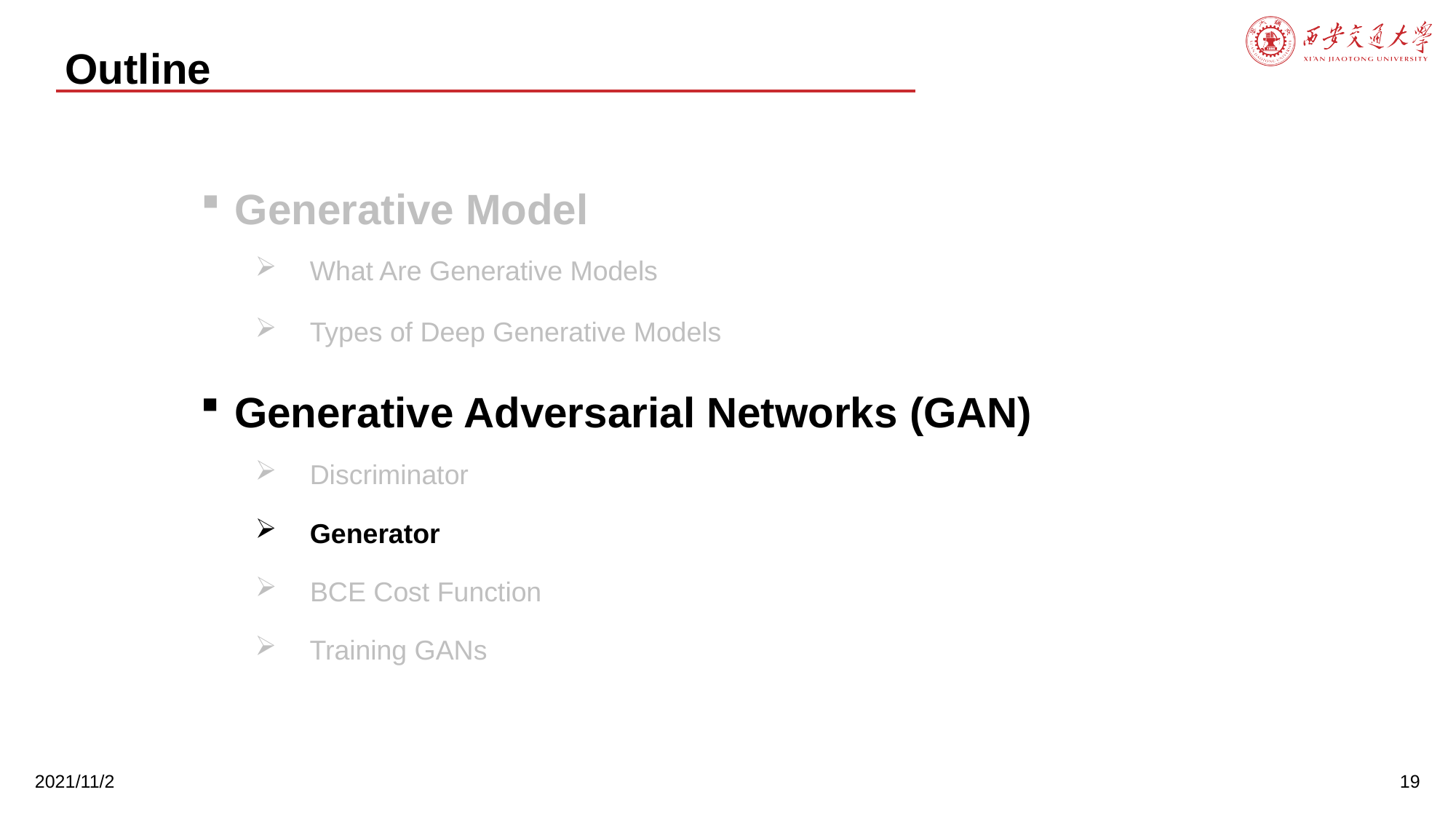

Outline
Generative Model
What Are Generative Models
Types of Deep Generative Models
Generative Adversarial Networks (GAN)
Discriminator
Generator
BCE Cost Function
Training GANs